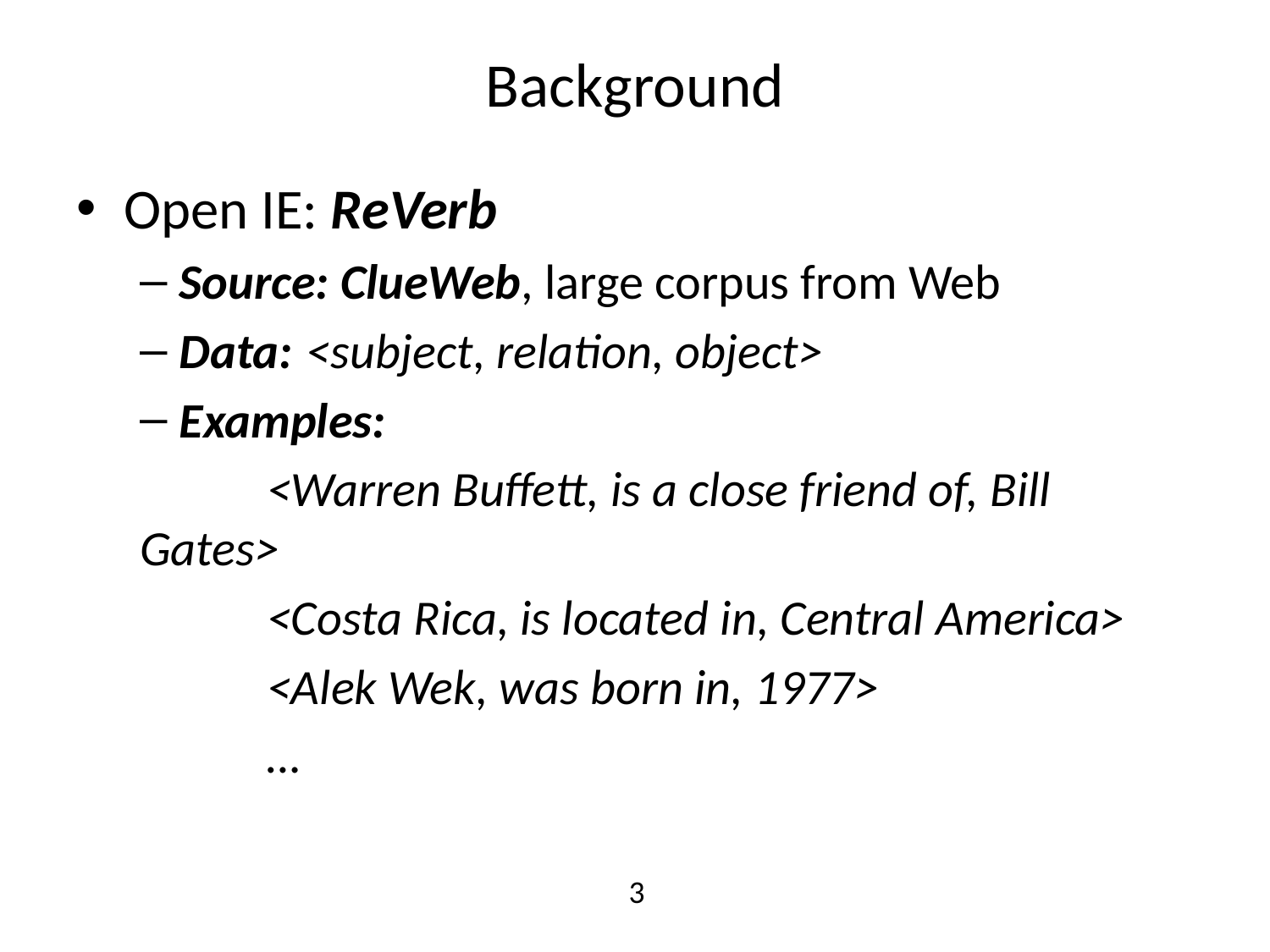

# Background
Open IE: ReVerb
Source: ClueWeb, large corpus from Web
Data: 	<subject, relation, object>
Examples:
	<Warren Buffett, is a close friend of, Bill Gates>
	<Costa Rica, is located in, Central America>
	<Alek Wek, was born in, 1977>
	…

3